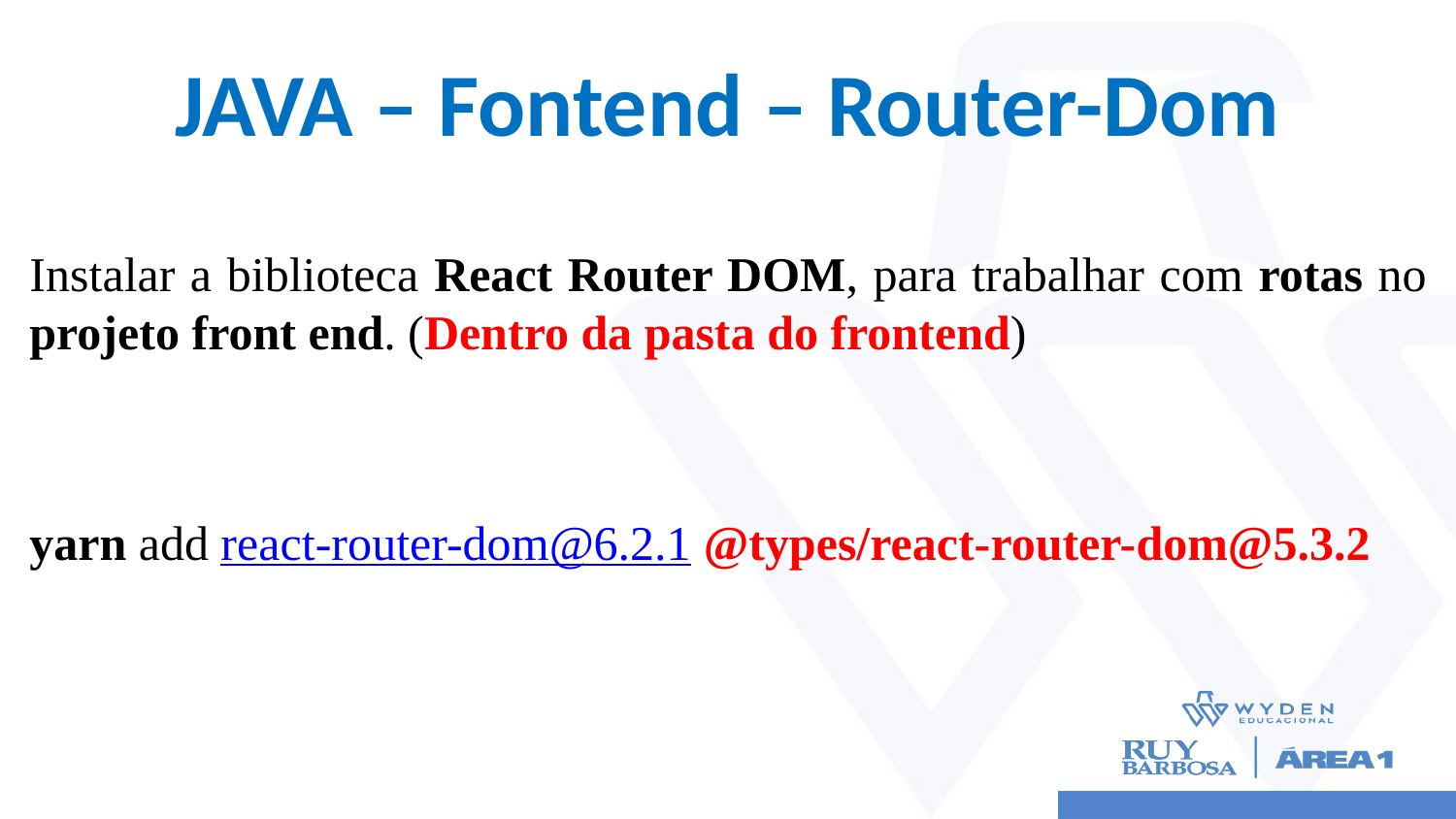

# JAVA – Fontend – Router-Dom

Instalar a biblioteca React Router DOM, para trabalhar com rotas no projeto front end. (Dentro da pasta do frontend)

yarn add react-router-dom@6.2.1 @types/react-router-dom@5.3.2